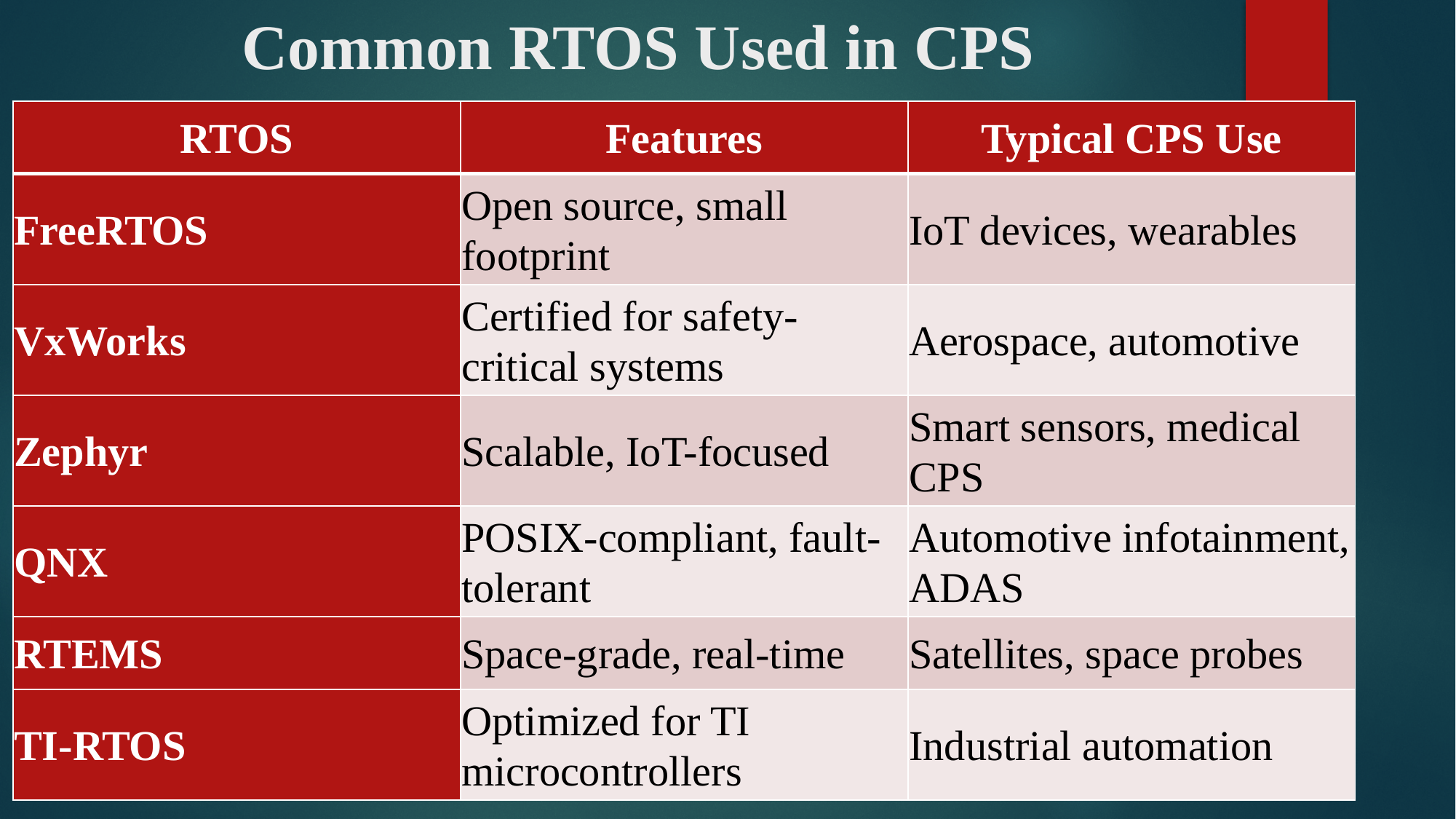

# Common RTOS Used in CPS
| RTOS | Features | Typical CPS Use |
| --- | --- | --- |
| FreeRTOS | Open source, small footprint | IoT devices, wearables |
| VxWorks | Certified for safety-critical systems | Aerospace, automotive |
| Zephyr | Scalable, IoT-focused | Smart sensors, medical CPS |
| QNX | POSIX-compliant, fault-tolerant | Automotive infotainment, ADAS |
| RTEMS | Space-grade, real-time | Satellites, space probes |
| TI-RTOS | Optimized for TI microcontrollers | Industrial automation |